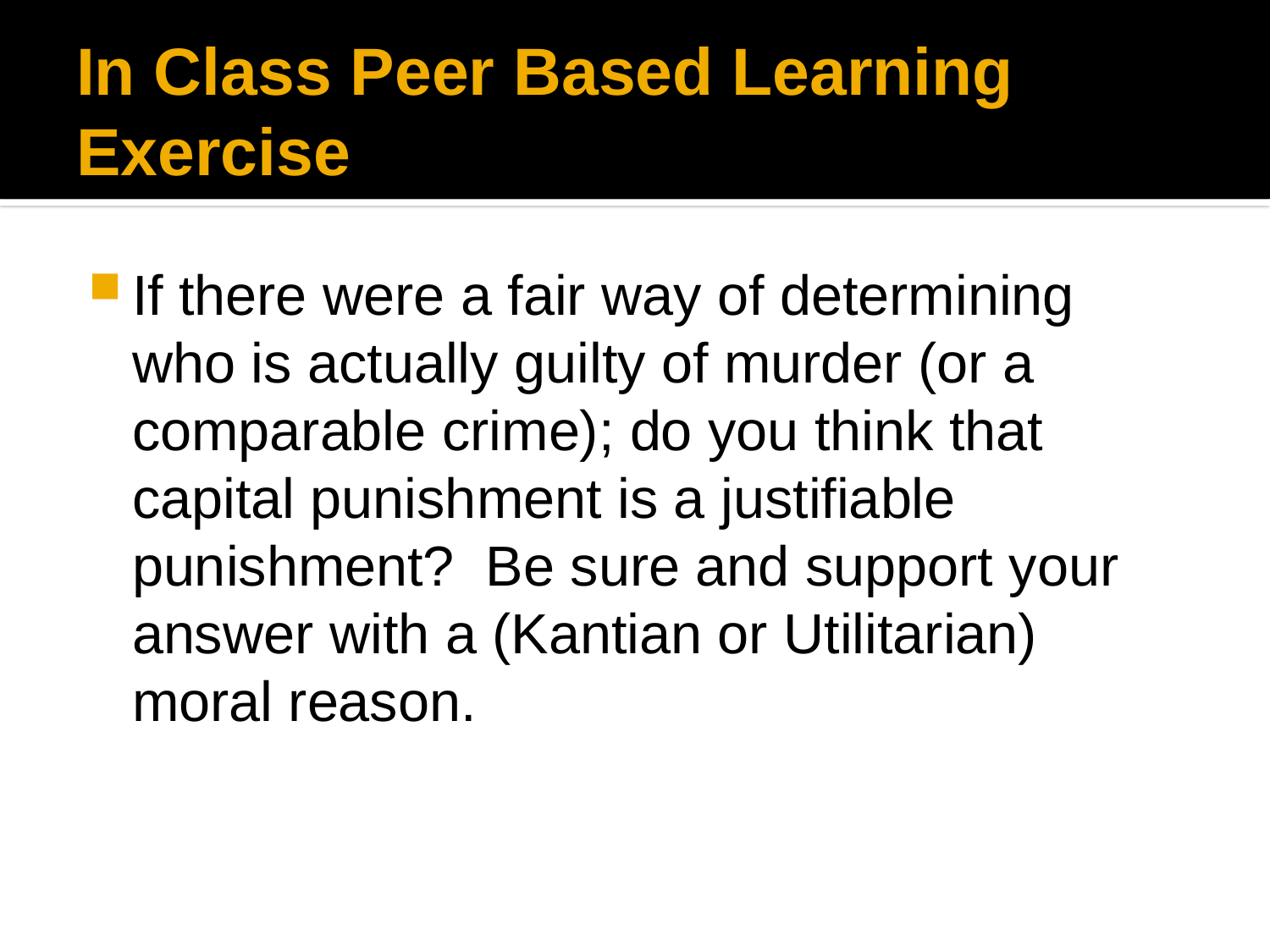

# In Class Peer Based Learning Exercise
If there were a fair way of determining who is actually guilty of murder (or a comparable crime); do you think that capital punishment is a justifiable punishment?  Be sure and support your answer with a (Kantian or Utilitarian) moral reason.